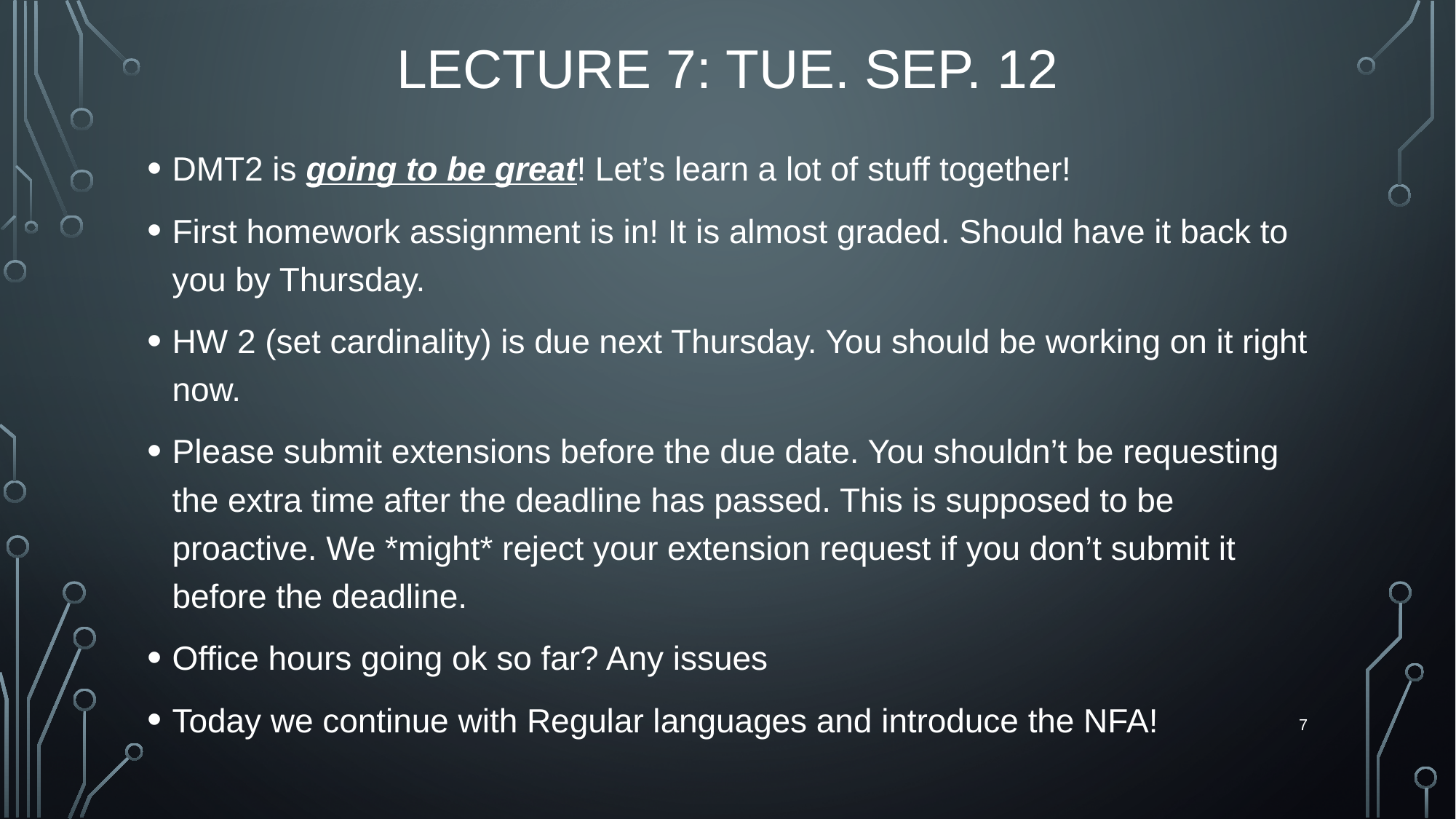

# Lecture 7: TUE. Sep. 12
DMT2 is going to be great! Let’s learn a lot of stuff together!
First homework assignment is in! It is almost graded. Should have it back to you by Thursday.
HW 2 (set cardinality) is due next Thursday. You should be working on it right now.
Please submit extensions before the due date. You shouldn’t be requesting the extra time after the deadline has passed. This is supposed to be proactive. We *might* reject your extension request if you don’t submit it before the deadline.
Office hours going ok so far? Any issues
Today we continue with Regular languages and introduce the NFA!
7